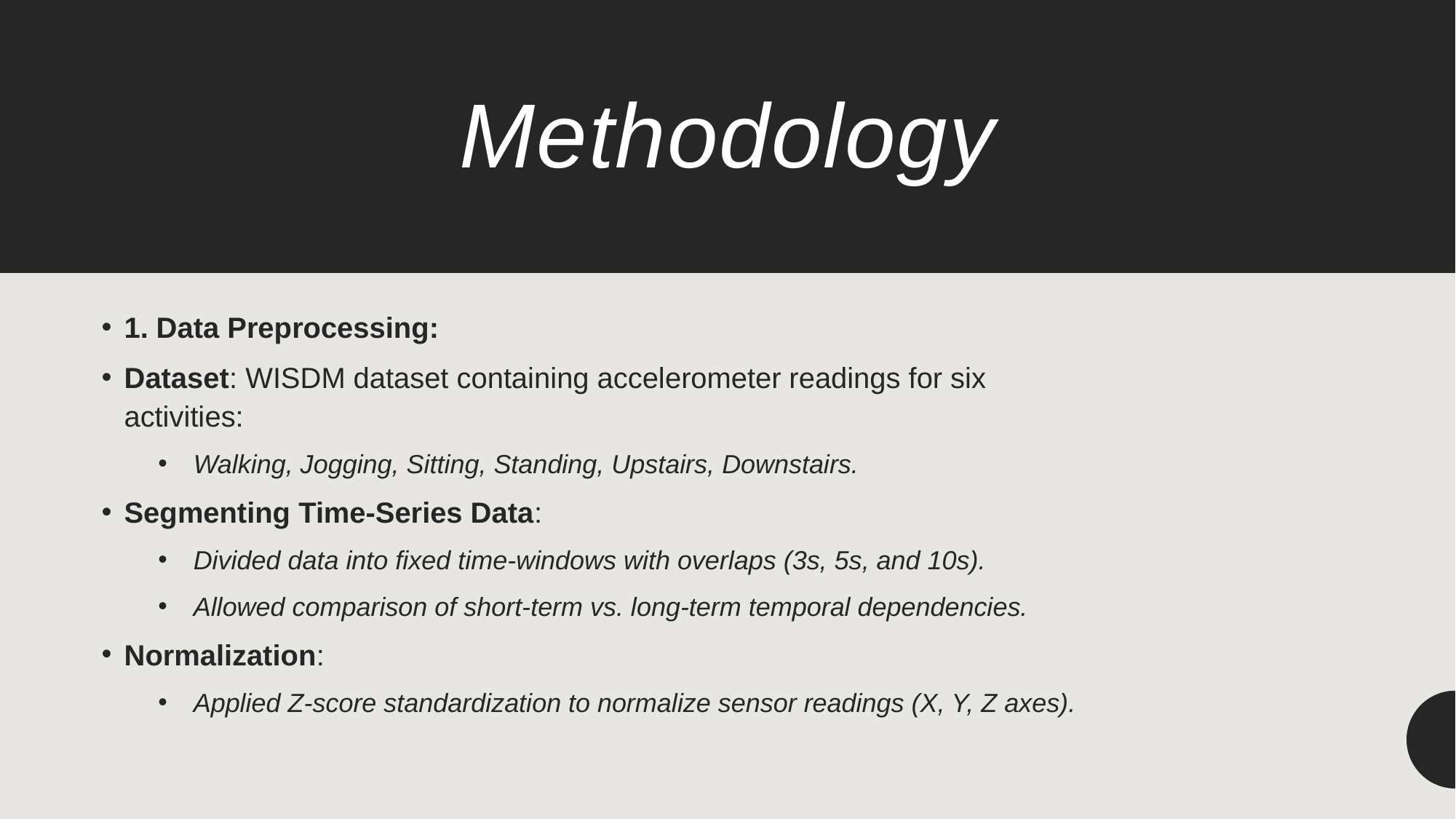

# Methodology
1. Data Preprocessing:
Dataset: WISDM dataset containing accelerometer readings for six activities:
Walking, Jogging, Sitting, Standing, Upstairs, Downstairs.
Segmenting Time-Series Data:
Divided data into fixed time-windows with overlaps (3s, 5s, and 10s).
Allowed comparison of short-term vs. long-term temporal dependencies.
Normalization:
Applied Z-score standardization to normalize sensor readings (X, Y, Z axes).